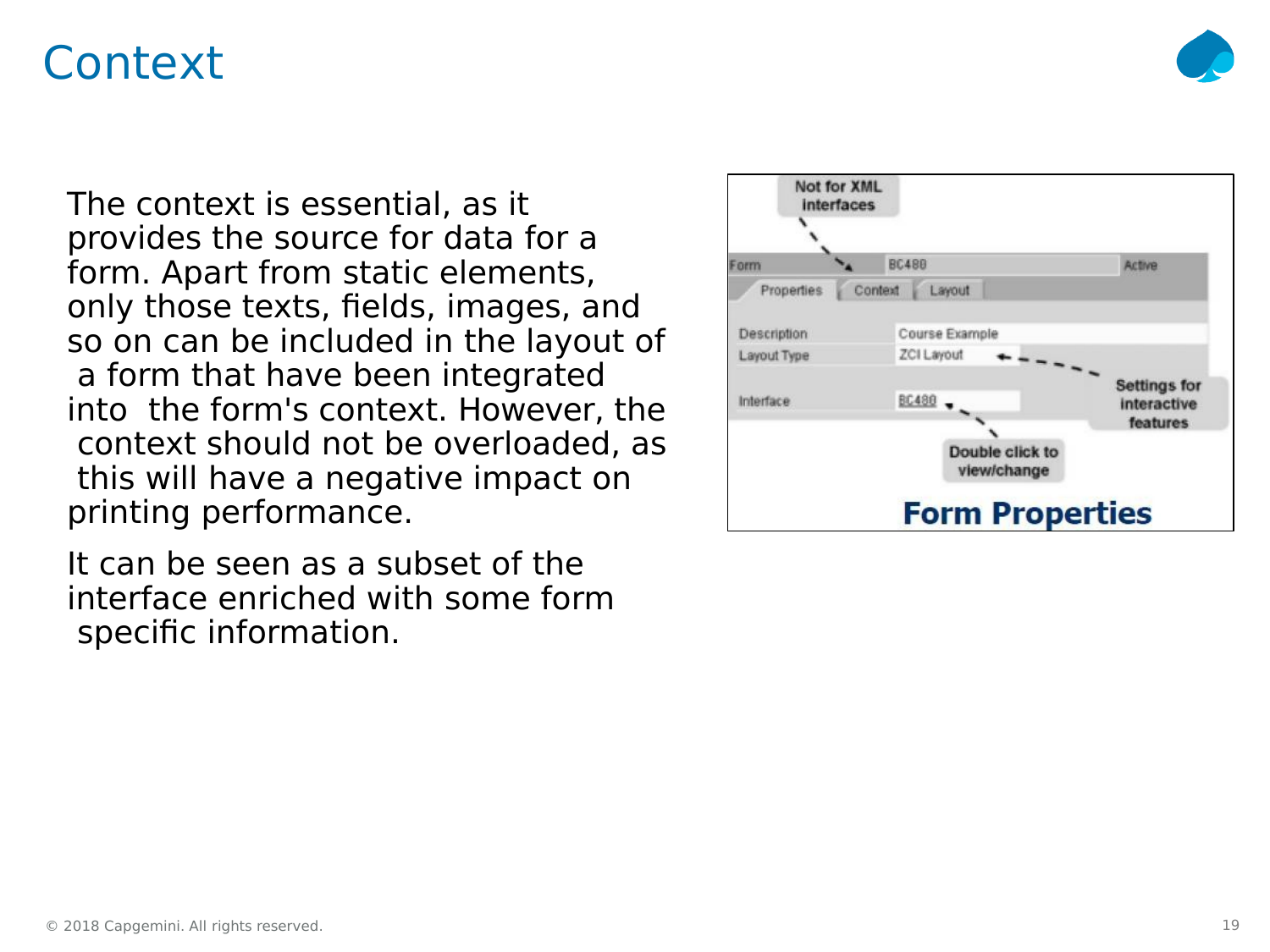

# Context

The context is essential, as it  provides the source for data for a  form. Apart from static elements,  only those texts, fields, images, and  so on can be included in the layout of  a form that have been integrated into  the form's context. However, the  context should not be overloaded, as  this will have a negative impact on  printing performance.
It can be seen as a subset of the  interface enriched with some form  specific information.
19
© 2018 Capgemini. All rights reserved.